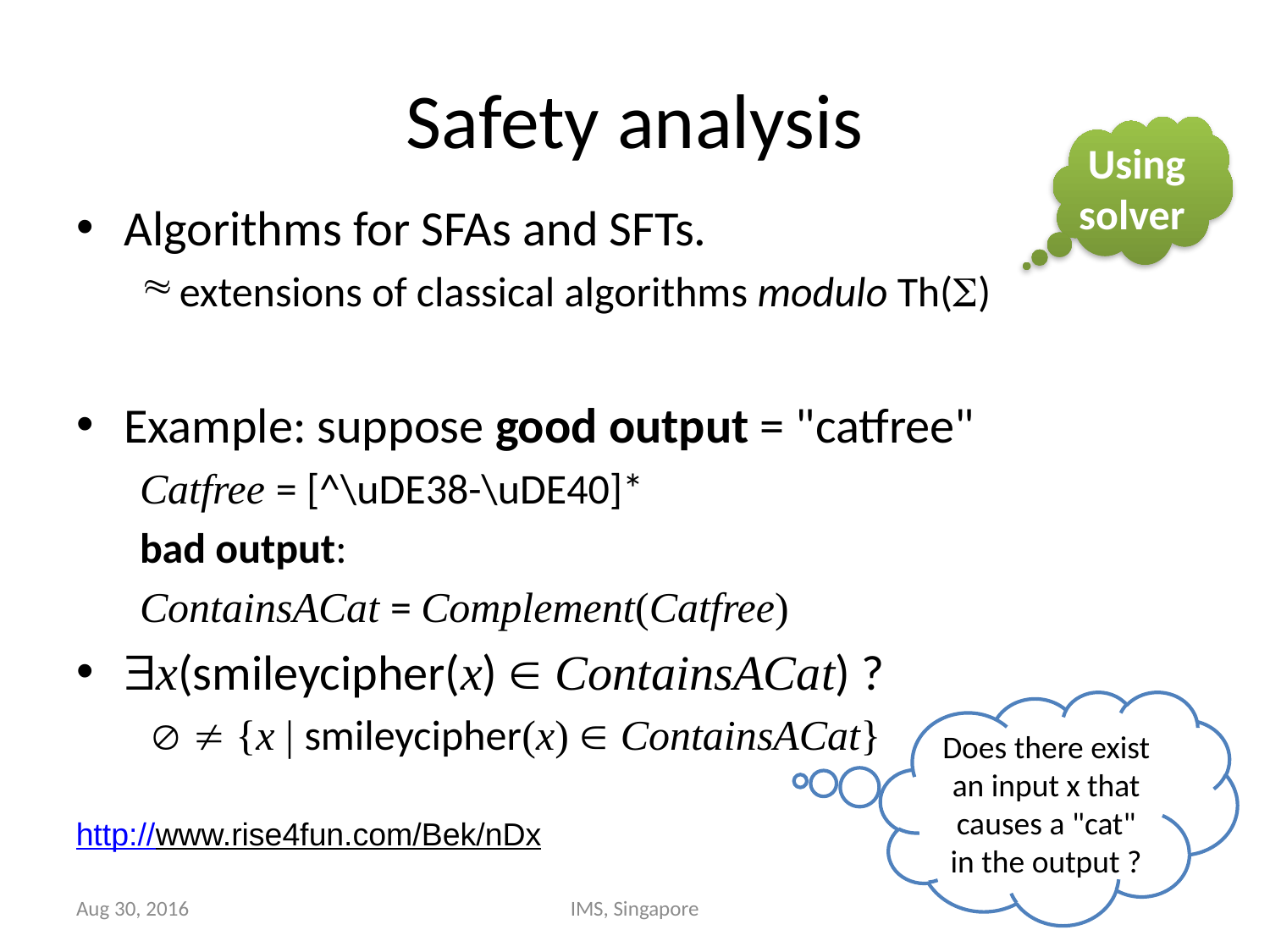

# Safety analysis
Using solver
Algorithms for SFAs and SFTs.
extensions of classical algorithms modulo Th(Σ)

Example: suppose good output = "catfree"
Catfree = [^\uDE38-\uDE40]*
bad output:
ContainsACat = Complement(Catfree)
∃x(smileycipher(x) ∈ ContainsACat) ?
 ∅ ≠ {x | smileycipher(x) ∈ ContainsACat}

Does there exist an input x that causes a "cat" in the output ?
http://www.rise4fun.com/Bek/nDx
Aug 30, 2016
IMS, Singapore
84